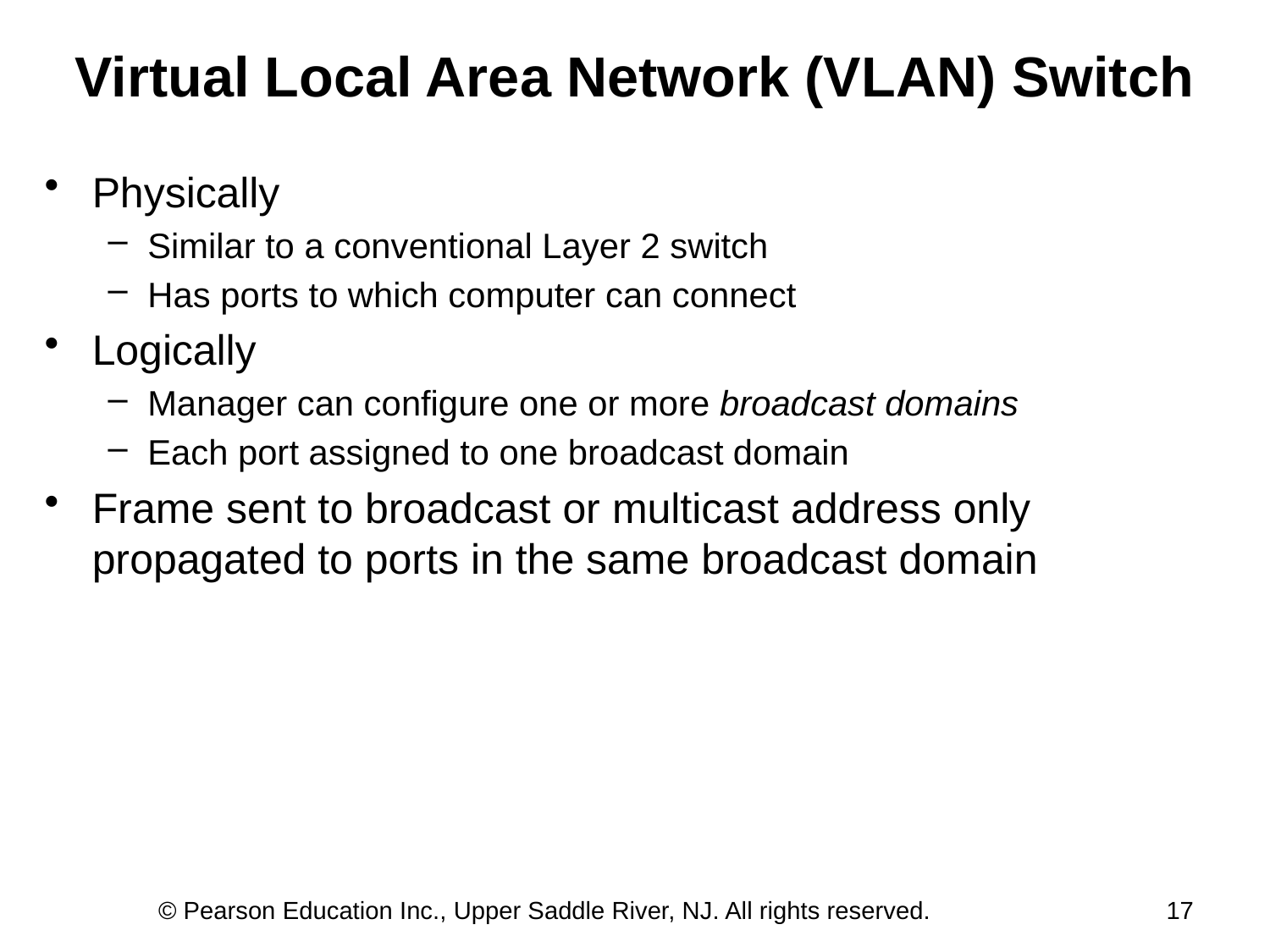

# Virtual Local Area Network (VLAN) Switch
Physically
Similar to a conventional Layer 2 switch
Has ports to which computer can connect
Logically
Manager can configure one or more broadcast domains
Each port assigned to one broadcast domain
Frame sent to broadcast or multicast address only propagated to ports in the same broadcast domain
© Pearson Education Inc., Upper Saddle River, NJ. All rights reserved.
17